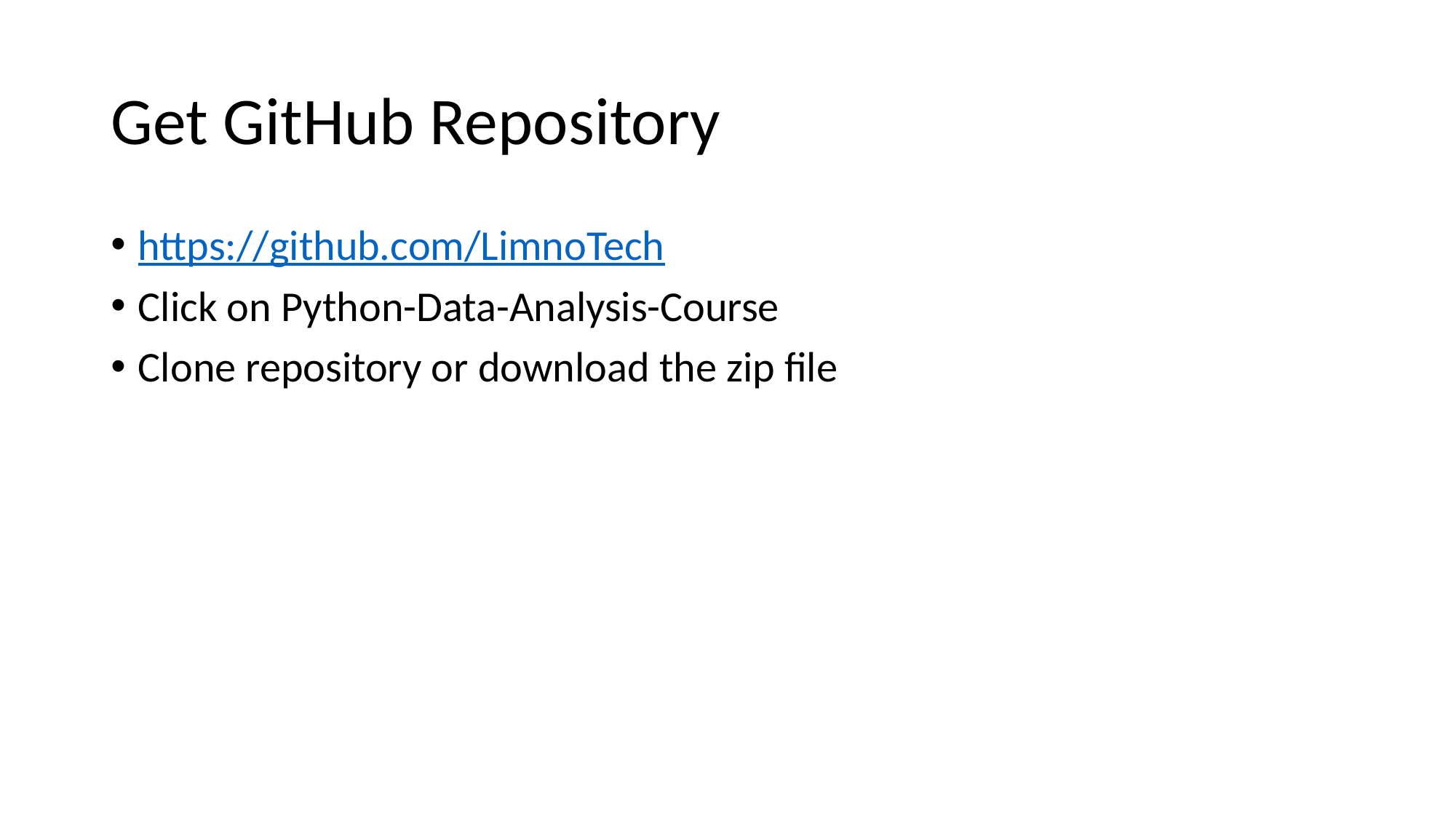

# Get GitHub Repository
https://github.com/LimnoTech
Click on Python-Data-Analysis-Course
Clone repository or download the zip file